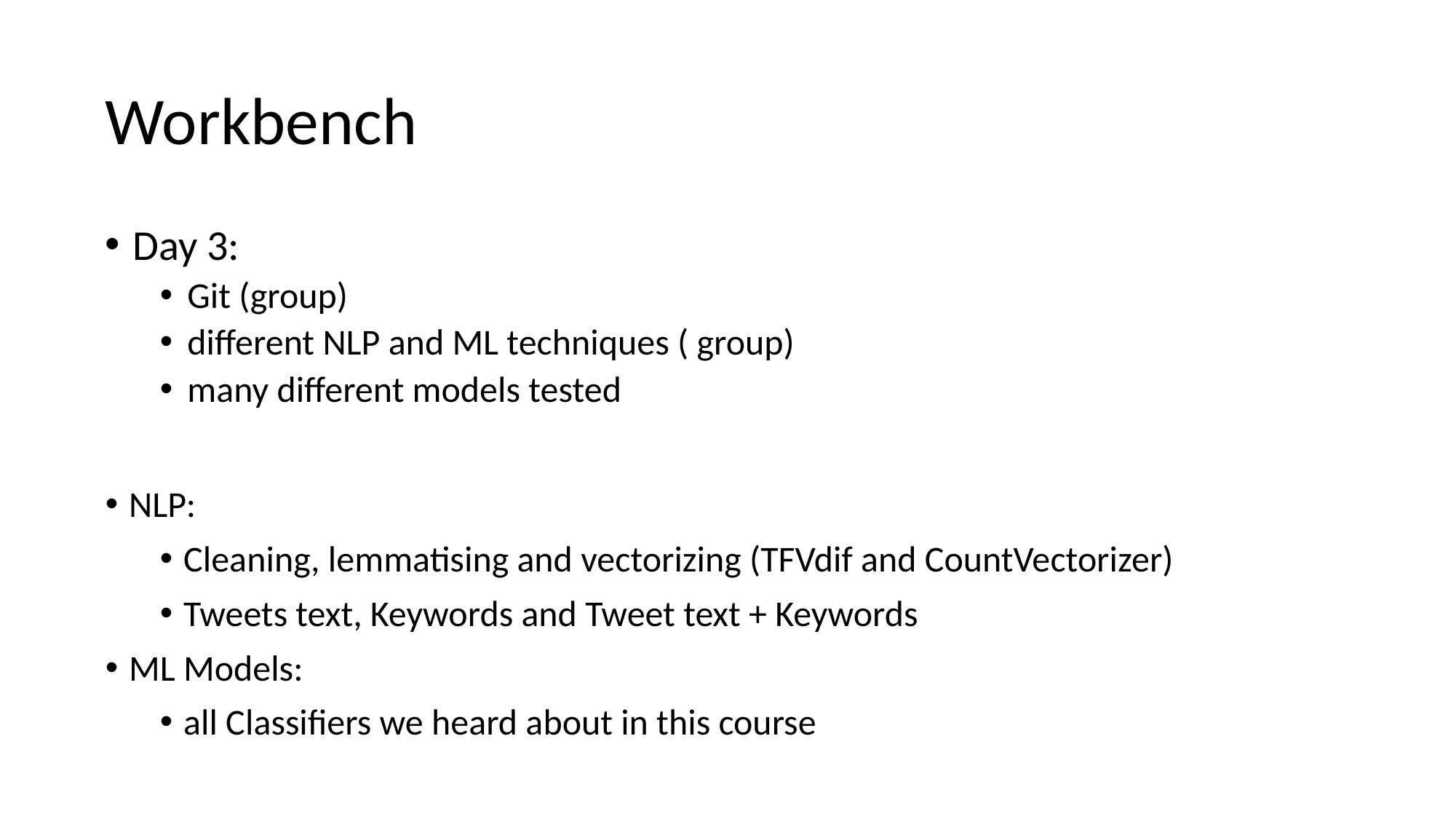

# Workbench
Day 3:
Git (group)
different NLP and ML techniques ( group)
many different models tested

NLP:
Cleaning, lemmatising and vectorizing (TFVdif and CountVectorizer)
Tweets text, Keywords and Tweet text + Keywords
ML Models:
all Classifiers we heard about in this course